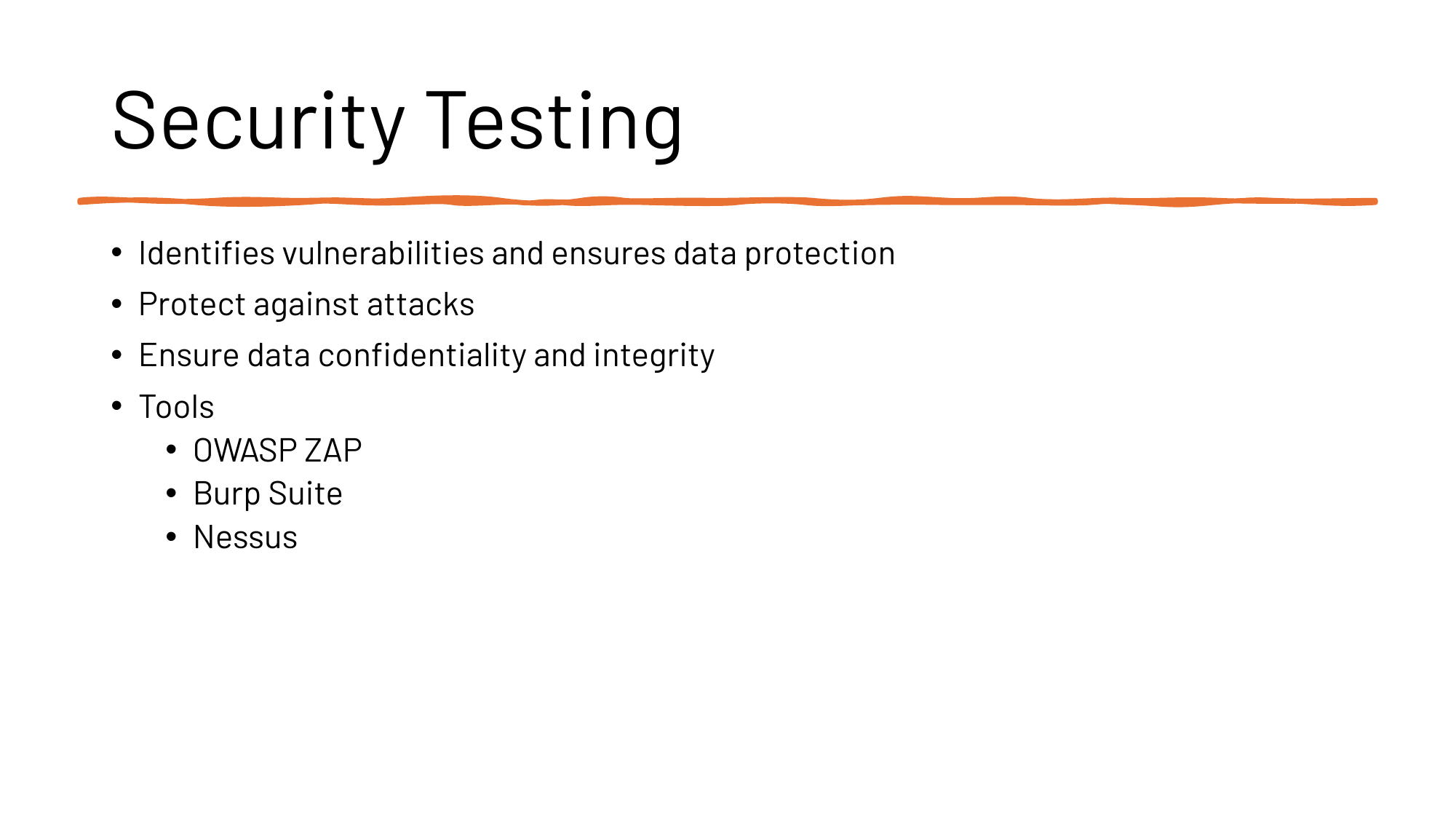

# Security Testing

Identifies vulnerabilities and ensures data protection
Protect against attacks
Ensure data confidentiality and integrity
Tools
OWASP ZAP
Burp Suite
Nessus